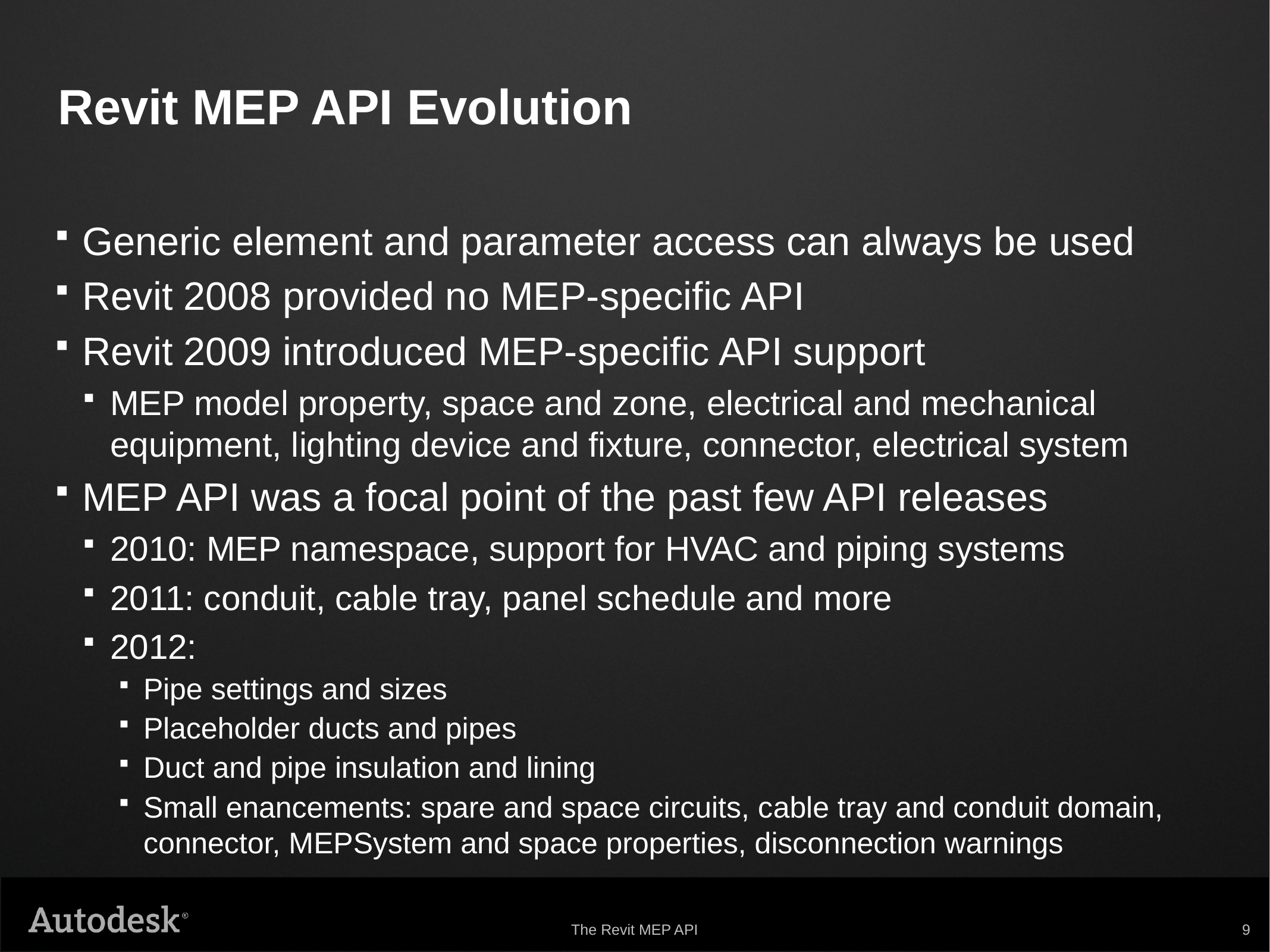

# Revit MEP API Evolution
Generic element and parameter access can always be used
Revit 2008 provided no MEP-specific API
Revit 2009 introduced MEP-specific API support
MEP model property, space and zone, electrical and mechanical equipment, lighting device and fixture, connector, electrical system
MEP API was a focal point of the past few API releases
2010: MEP namespace, support for HVAC and piping systems
2011: conduit, cable tray, panel schedule and more
2012:
Pipe settings and sizes
Placeholder ducts and pipes
Duct and pipe insulation and lining
Small enancements: spare and space circuits, cable tray and conduit domain, connector, MEPSystem and space properties, disconnection warnings
The Revit MEP API
9